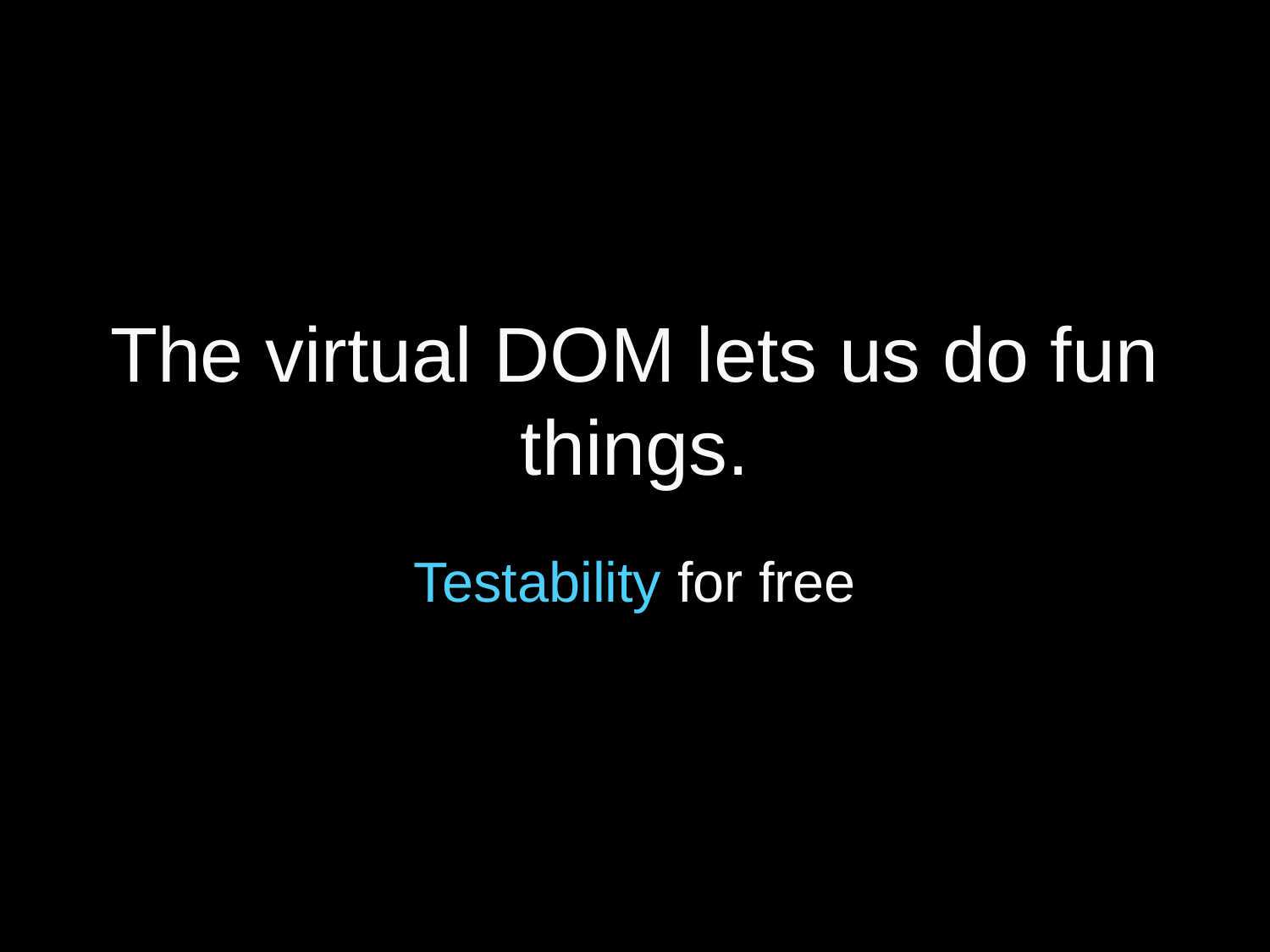

# The virtual DOM lets us do fun things.
Testability for free